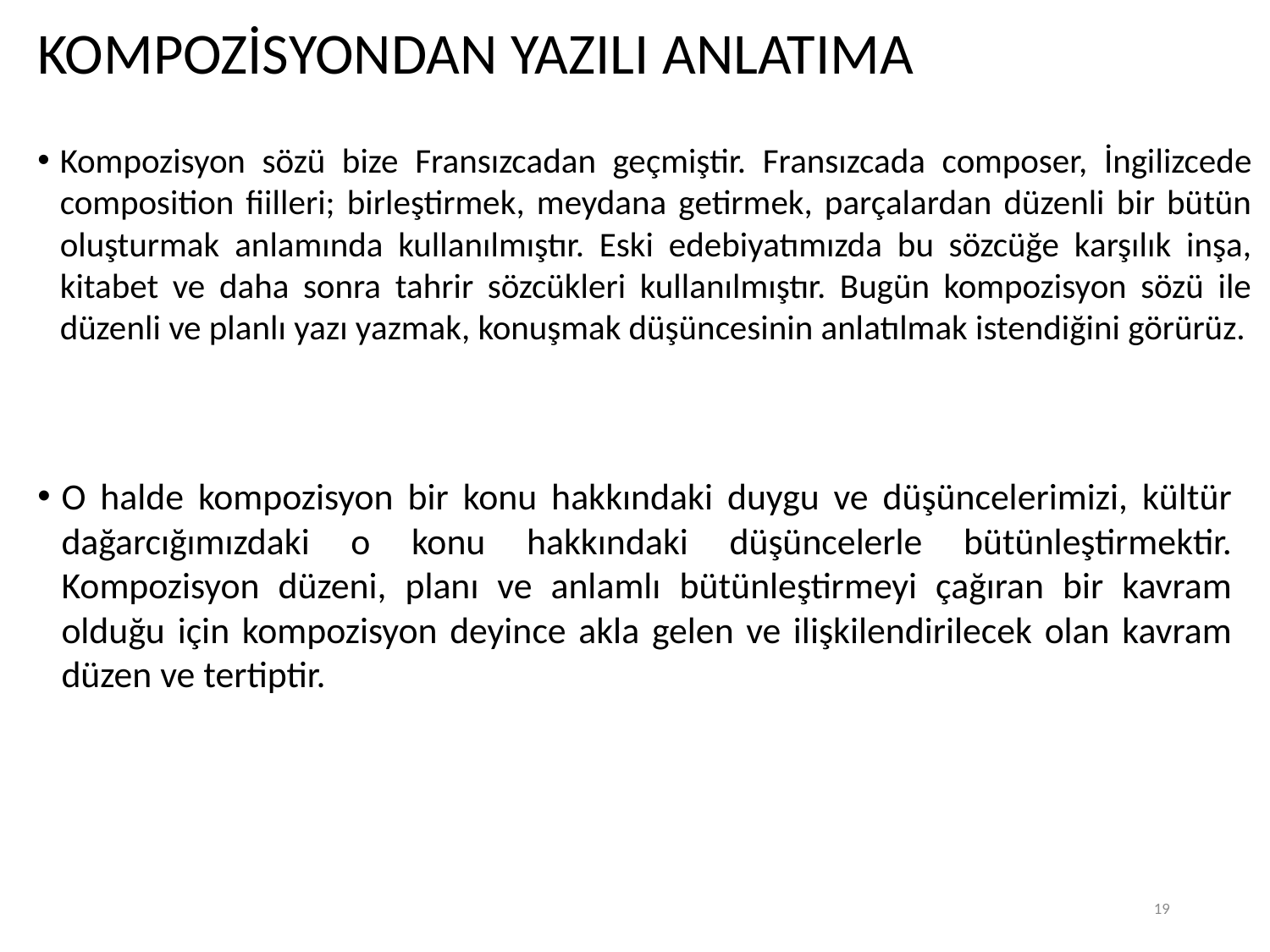

# KOMPOZİSYONDAN YAZILI ANLATIMA
Kompozisyon sözü bize Fransızcadan geçmiştir. Fransızcada composer, İngilizcede composition fiilleri; birleştirmek, meydana getirmek, parçalardan düzenli bir bütün oluşturmak anlamında kullanılmıştır. Eski edebiyatımızda bu sözcüğe karşılık inşa, kitabet ve daha sonra tahrir sözcükleri kullanılmıştır. Bugün kompozisyon sözü ile düzenli ve planlı yazı yazmak, konuşmak düşüncesinin anlatılmak istendiğini görürüz.
O halde kompozisyon bir konu hakkındaki duygu ve düşüncelerimizi, kültür dağarcığımızdaki o konu hakkındaki düşüncelerle bütünleştirmektir. Kompozisyon düzeni, planı ve anlamlı bütünleştirmeyi çağıran bir kavram olduğu için kompozisyon deyince akla gelen ve ilişkilendirilecek olan kavram düzen ve tertiptir.
19